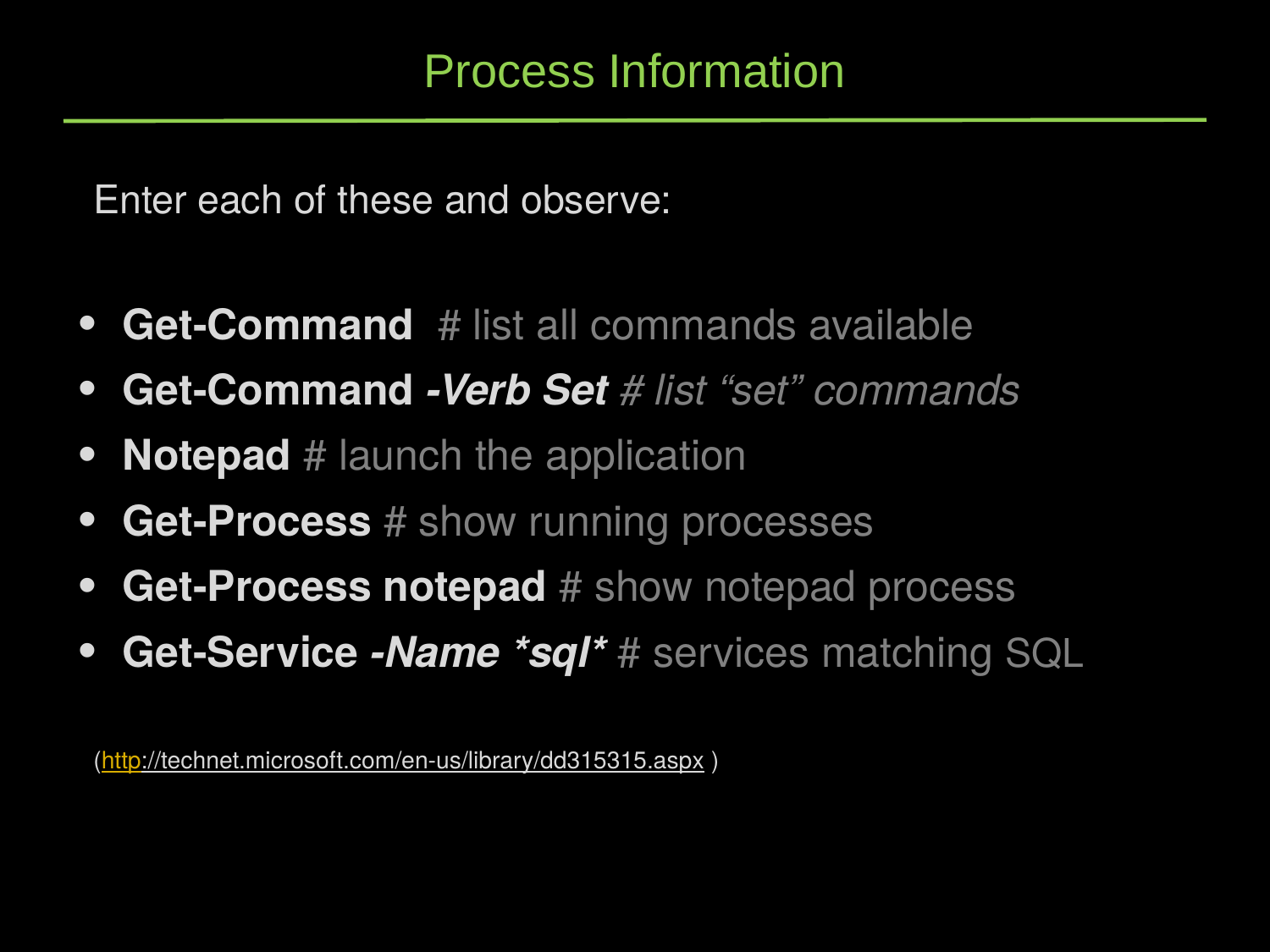

# Process Information
Enter each of these and observe:

Get-Command  # list all commands available
Get-Command -Verb Set # list “set” commands
Notepad # launch the application
Get-Process # show running processes
Get-Process notepad # show notepad process
Get-Service -Name *sql* # services matching SQL

(http://technet.microsoft.com/en-us/library/dd315315.aspx )

43